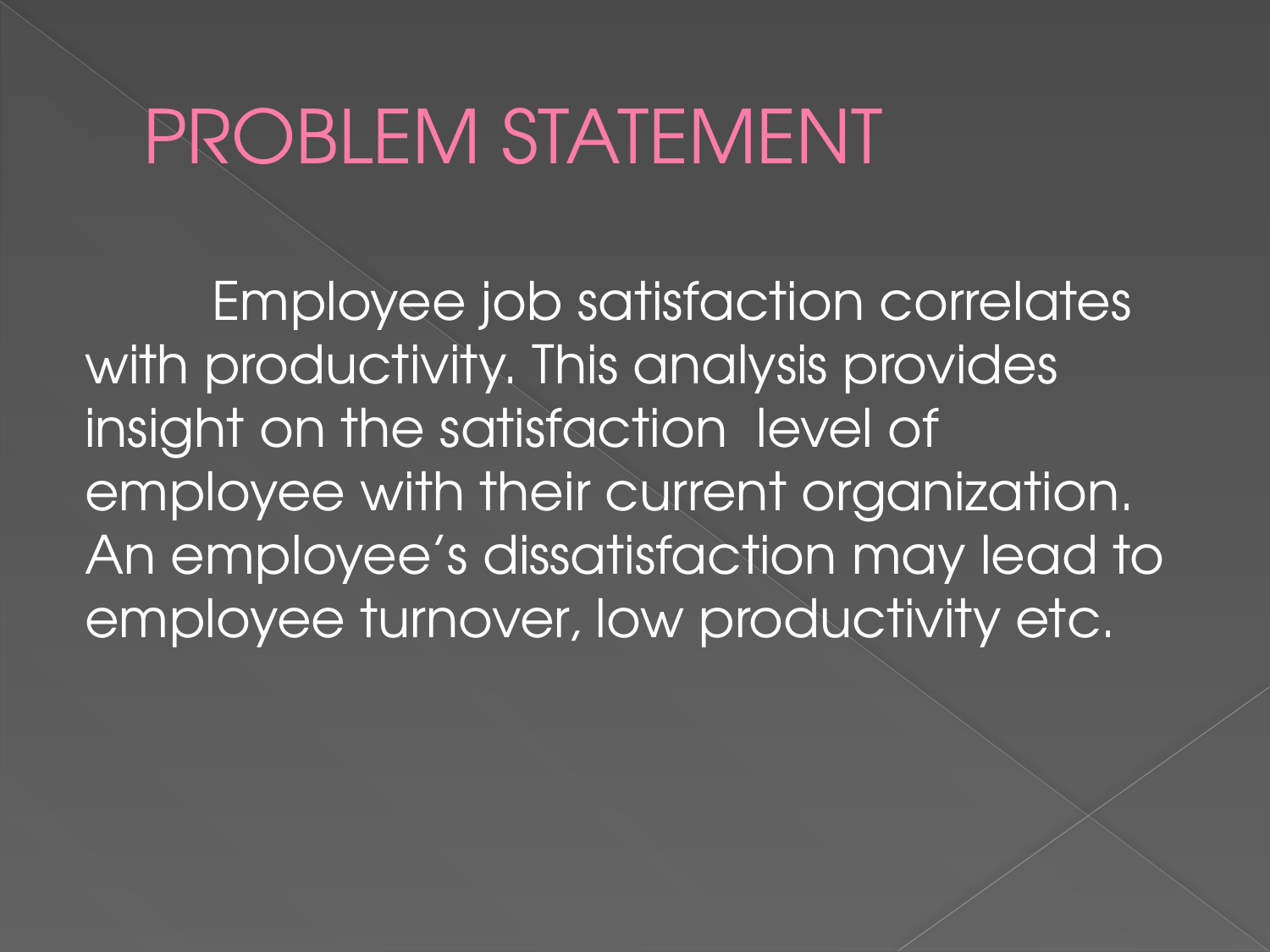

# PROBLEM STATEMENT
 	Employee job satisfaction correlates with productivity. This analysis provides insight on the satisfaction  level of employee with their current organization. An employee’s dissatisfaction may lead to employee turnover, low productivity etc.